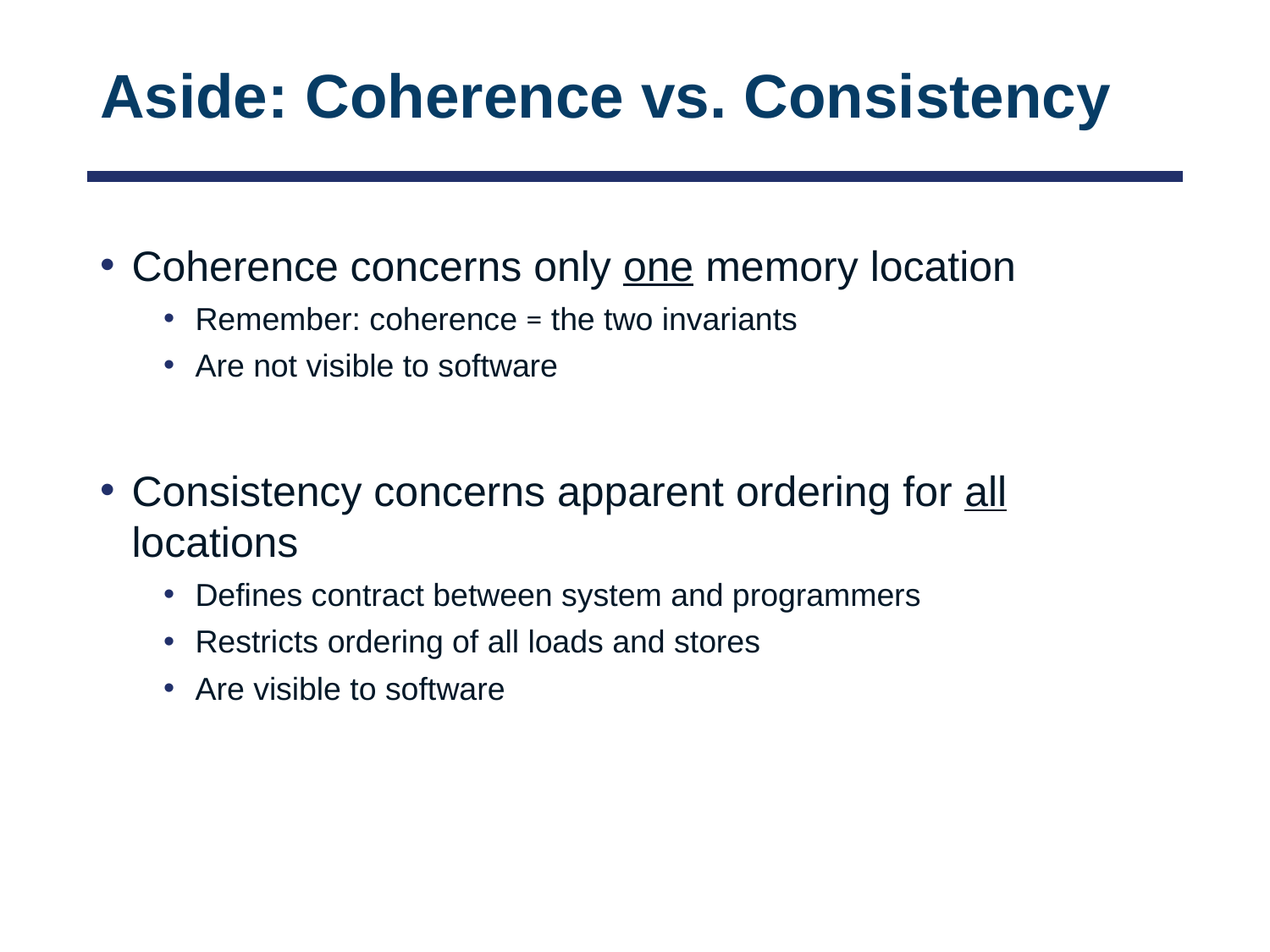

# Aside: Coherence vs. Consistency
Coherence concerns only one memory location
Remember: coherence = the two invariants
Are not visible to software

Consistency concerns apparent ordering for all locations
Defines contract between system and programmers
Restricts ordering of all loads and stores
Are visible to software